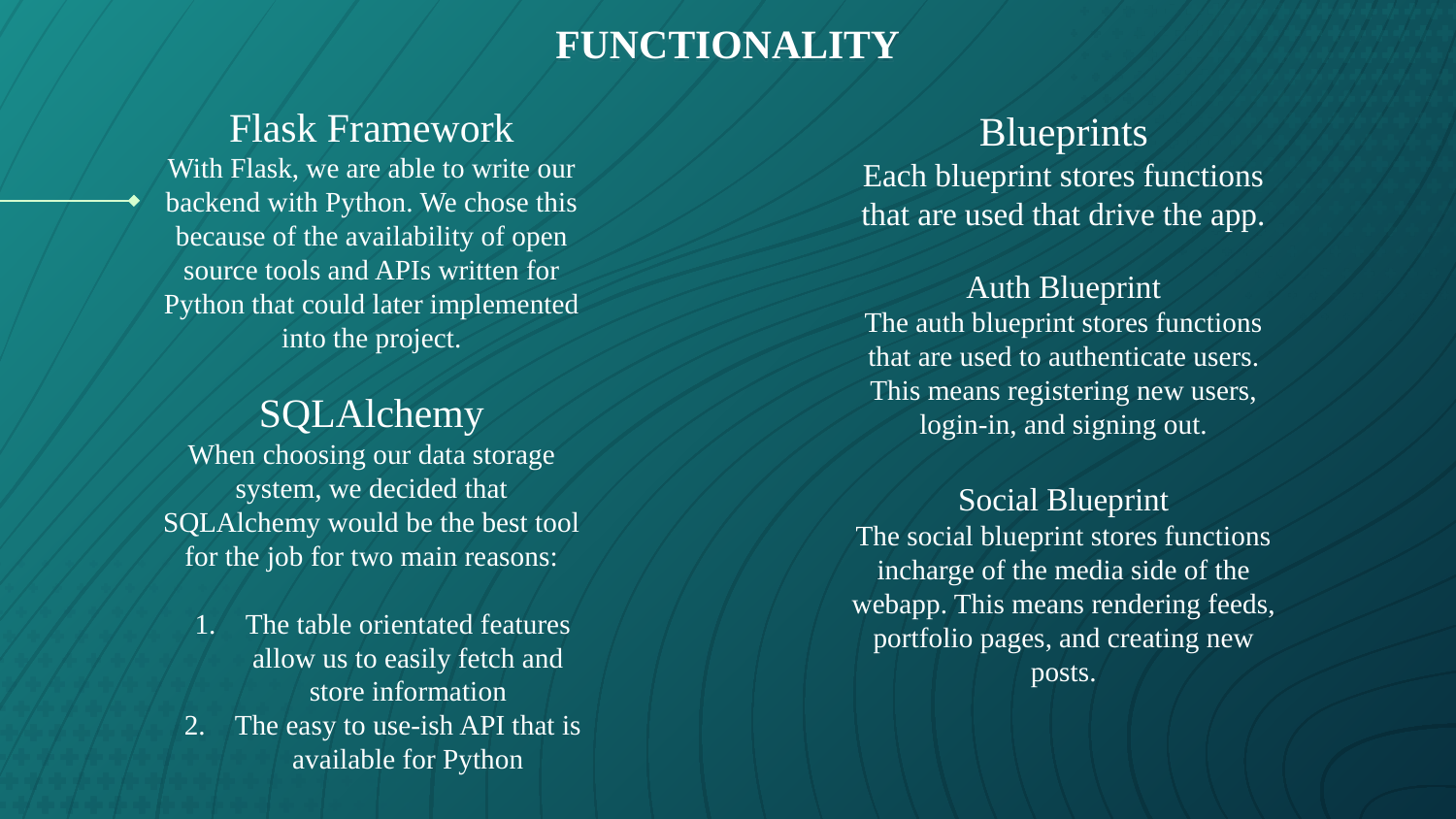

# FUNCTIONALITY
Flask Framework
With Flask, we are able to write our backend with Python. We chose this because of the availability of open source tools and APIs written for Python that could later implemented into the project.

SQLAlchemy
When choosing our data storage system, we decided that SQLAlchemy would be the best tool for the job for two main reasons:

The table orientated features allow us to easily fetch and store information
The easy to use-ish API that is available for Python

Blueprints
Each blueprint stores functions that are used that drive the app.

Auth Blueprint
The auth blueprint stores functions that are used to authenticate users. This means registering new users, login-in, and signing out.

Social Blueprint
The social blueprint stores functions incharge of the media side of the webapp. This means rendering feeds, portfolio pages, and creating new posts.